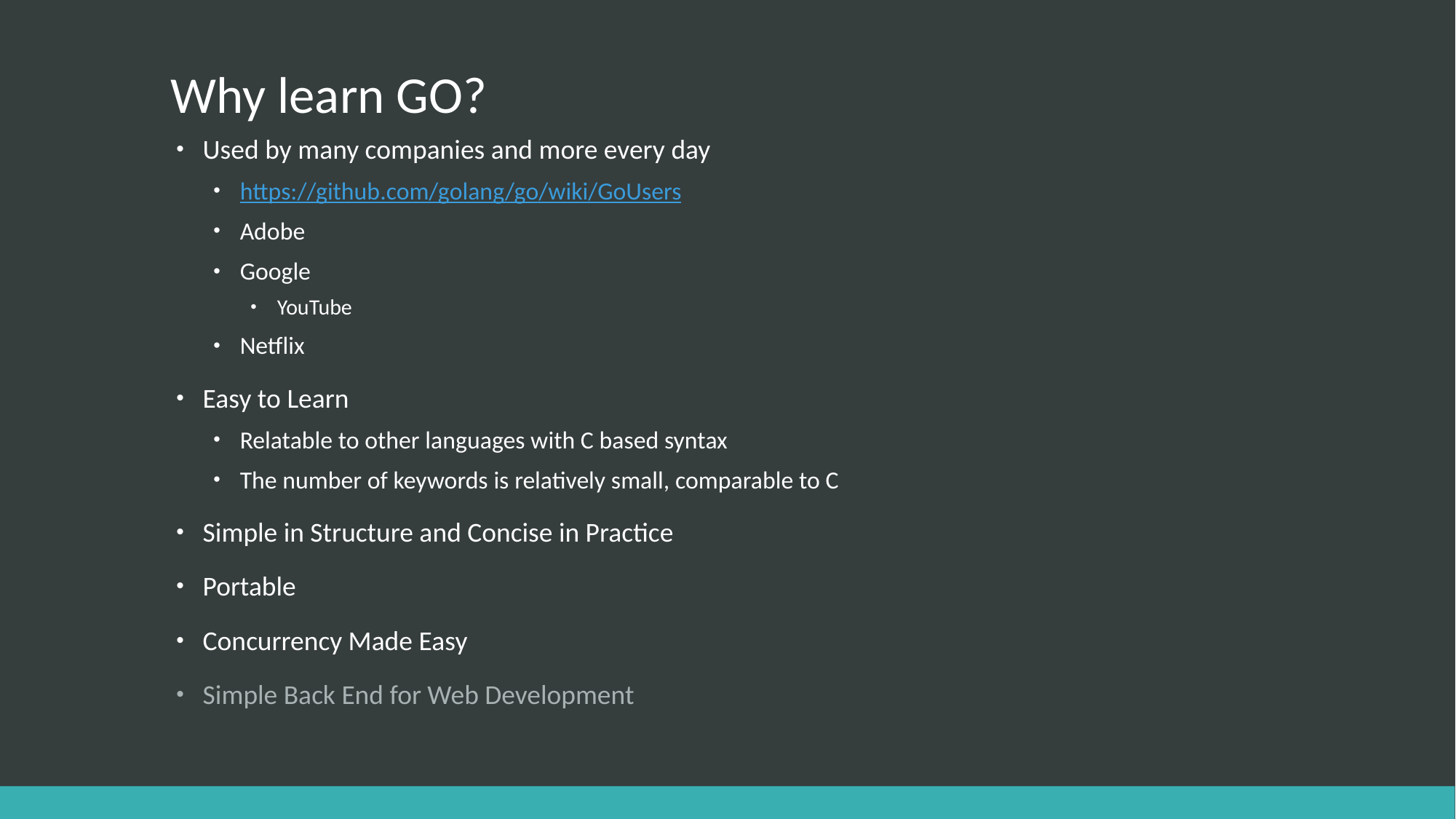

# Why learn GO?
Used by many companies and more every day
https://github.com/golang/go/wiki/GoUsers
Adobe
Google
YouTube
Netflix
Easy to Learn
Relatable to other languages with C based syntax
The number of keywords is relatively small, comparable to C
Simple in Structure and Concise in Practice
Portable
Concurrency Made Easy
Simple Back End for Web Development